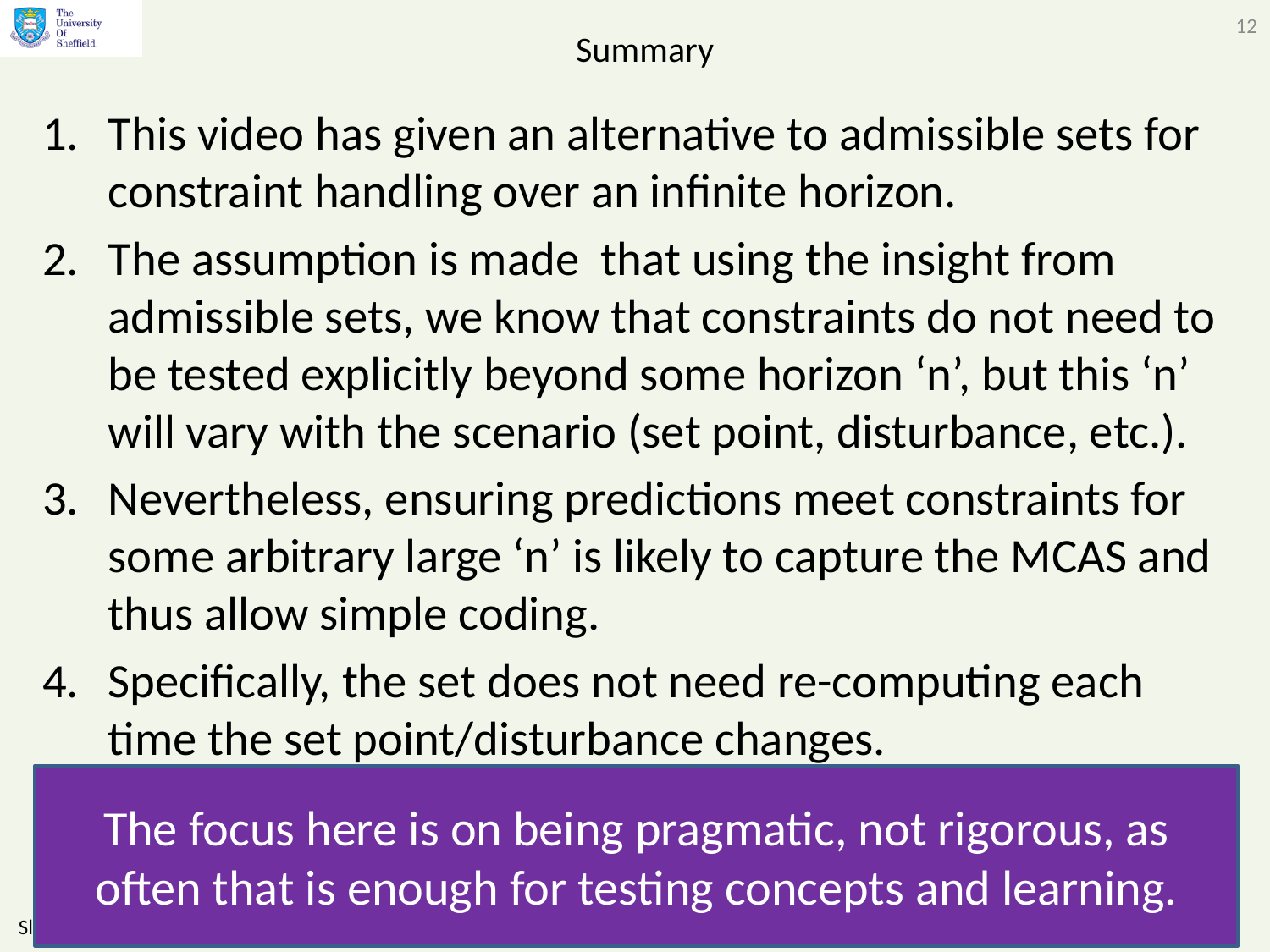

12
# Summary
This video has given an alternative to admissible sets for constraint handling over an infinite horizon.
The assumption is made  that using the insight from admissible sets, we know that constraints do not need to be tested explicitly beyond some horizon ‘n’, but this ‘n’ will vary with the scenario (set point, disturbance, etc.).
Nevertheless, ensuring predictions meet constraints for some arbitrary large ‘n’ is likely to capture the MCAS and thus allow simple coding.
Specifically, the set does not need re-computing each time the set point/disturbance changes.

The focus here is on being pragmatic, not rigorous, as often that is enough for testing concepts and learning.
Slides by Anthony Rossiter